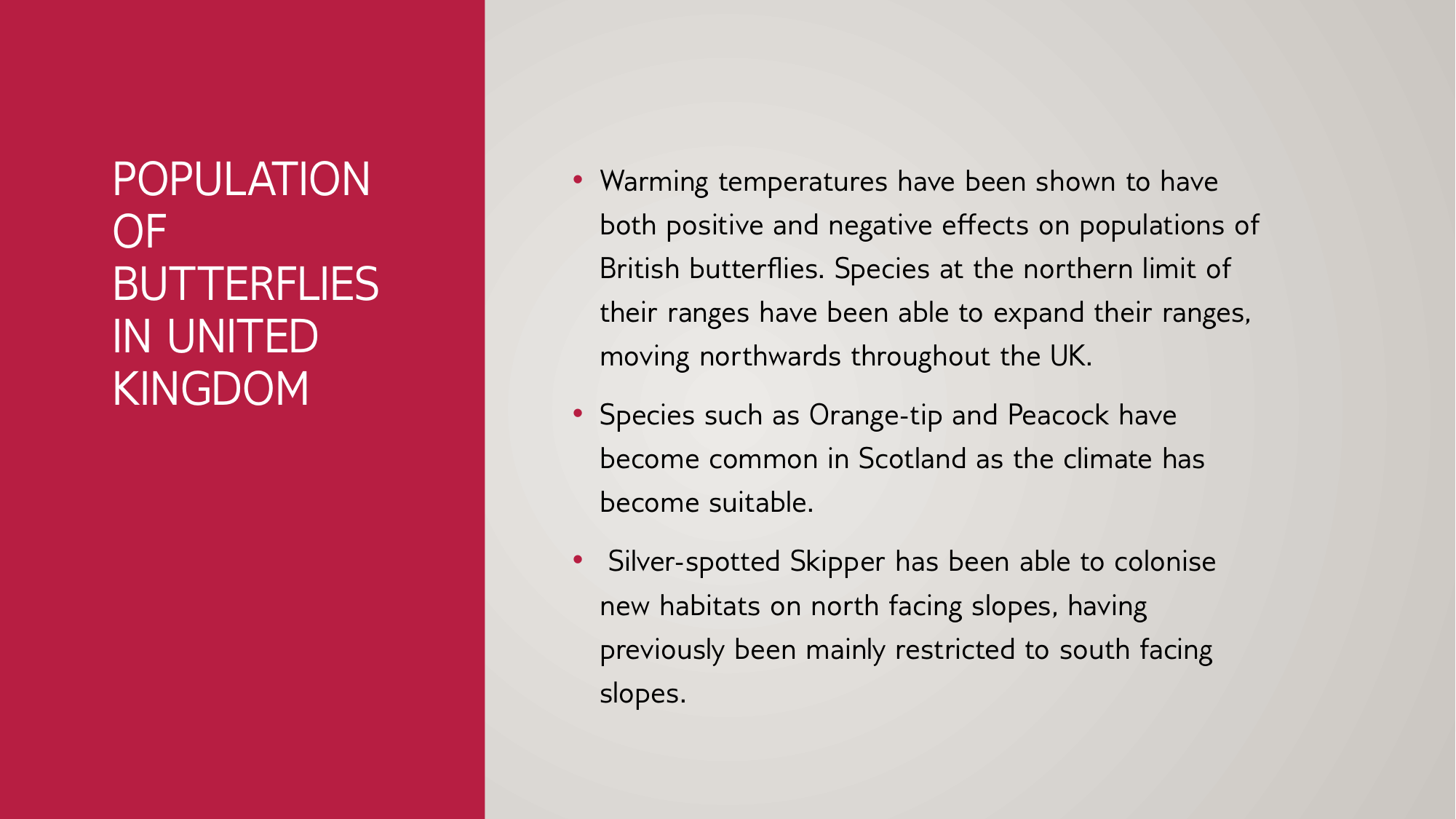

# Population of butterflies in united kingdom
Warming temperatures have been shown to have both positive and negative effects on populations of British butterflies. Species at the northern limit of their ranges have been able to expand their ranges, moving northwards throughout the UK.
Species such as Orange-tip and Peacock have become common in Scotland as the climate has become suitable.
 Silver-spotted Skipper has been able to colonise new habitats on north facing slopes, having previously been mainly restricted to south facing slopes.